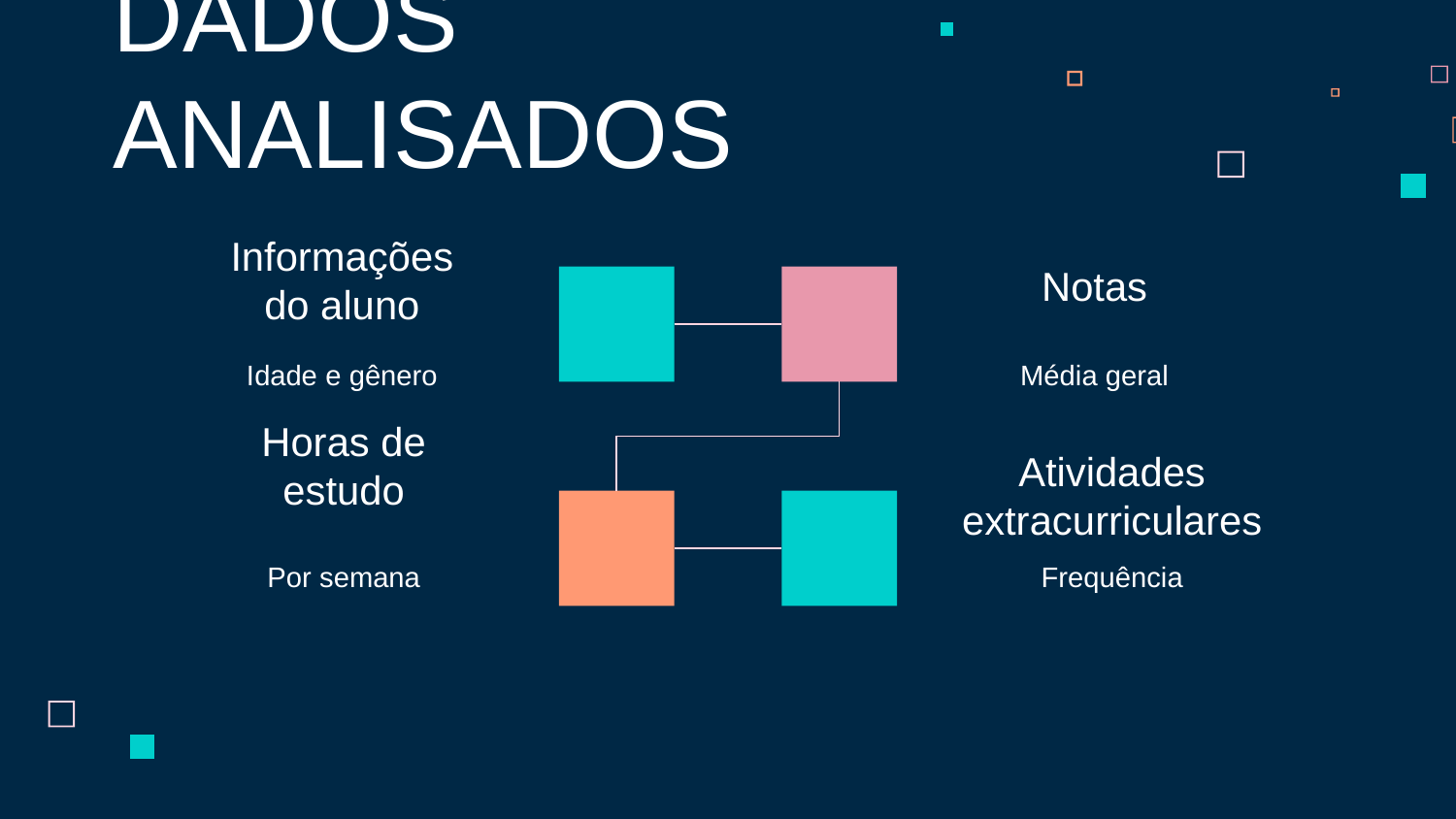

DADOS ANALISADOS

Notas
# Informações do aluno

Idade e gênero
Média geral
Horas de estudo
Atividades extracurriculares

Por semana
Frequência